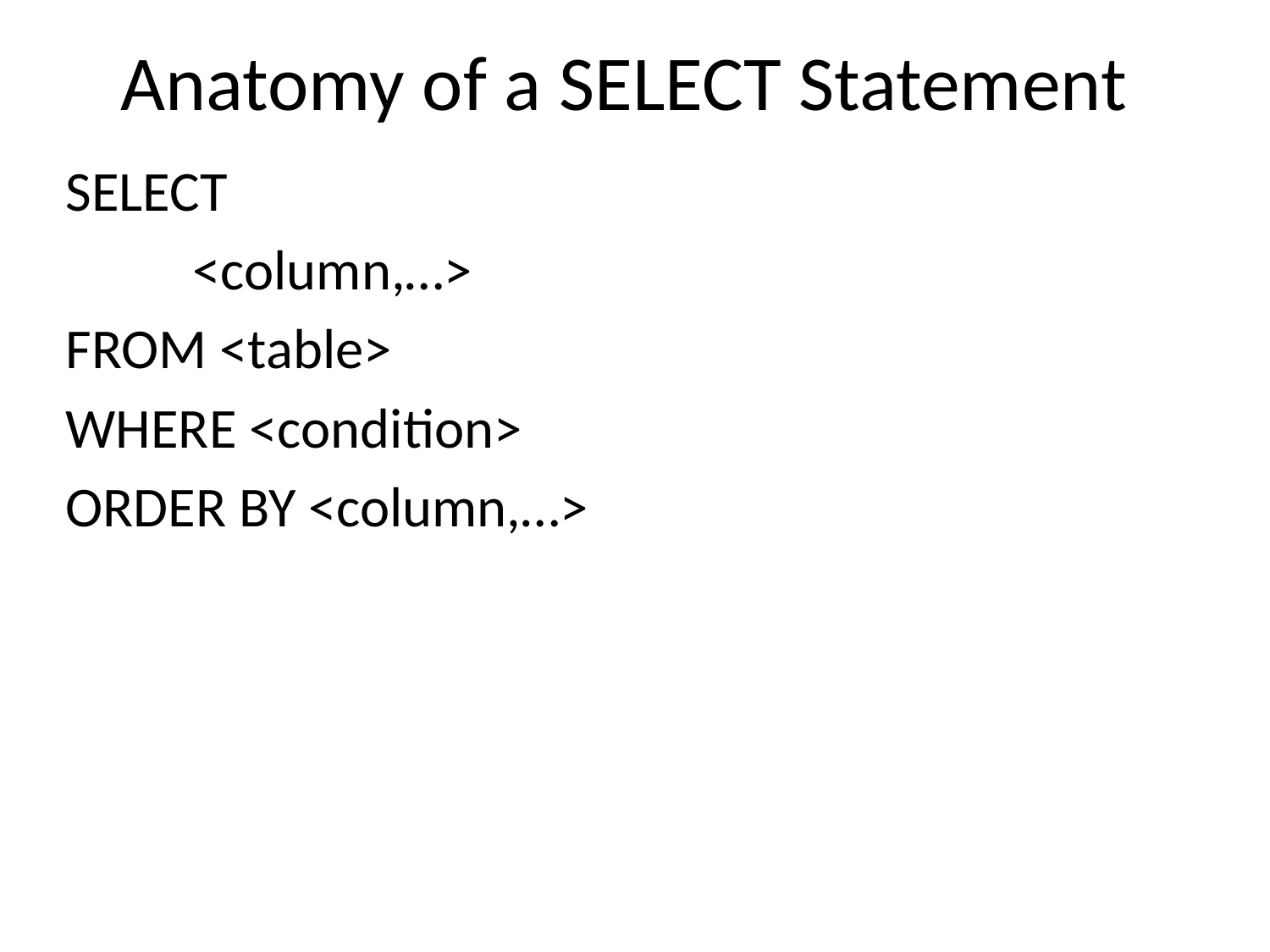

# Anatomy of a SELECT Statement
SELECT
	<column,…>
FROM <table>
WHERE <condition>
ORDER BY <column,…>